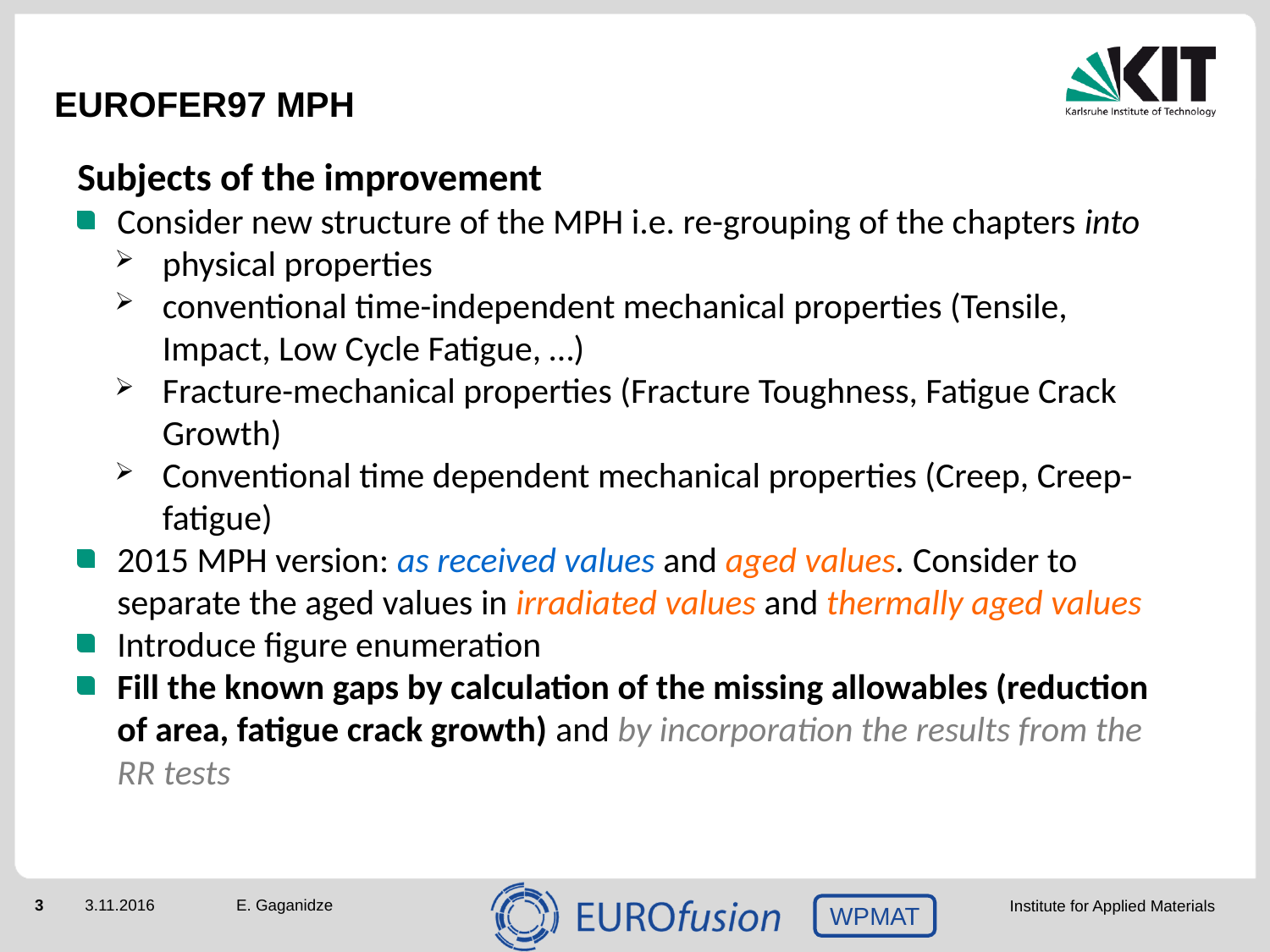

# EUROFER97 MPH
Subjects of the improvement
Consider new structure of the MPH i.e. re-grouping of the chapters into
physical properties
conventional time-independent mechanical properties (Tensile, Impact, Low Cycle Fatigue, …)
Fracture-mechanical properties (Fracture Toughness, Fatigue Crack Growth)
Conventional time dependent mechanical properties (Creep, Creep-fatigue)
2015 MPH version: as received values and aged values. Consider to separate the aged values in irradiated values and thermally aged values
Introduce figure enumeration
Fill the known gaps by calculation of the missing allowables (reduction of area, fatigue crack growth) and by incorporation the results from the RR tests
E. Gaganidze